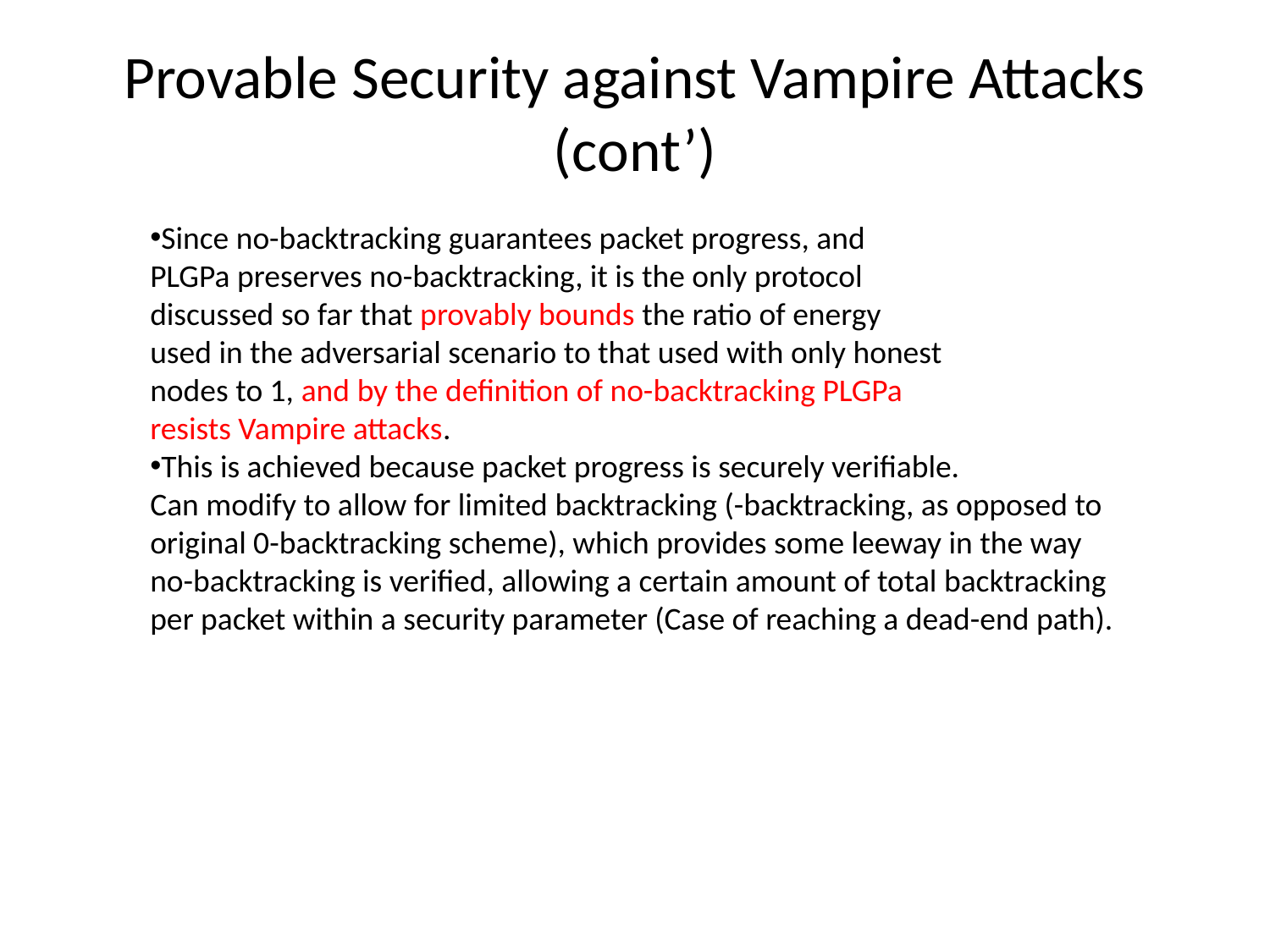

# Provable Security against Vampire Attacks (cont’)
Since no-backtracking guarantees packet progress, and
PLGPa preserves no-backtracking, it is the only protocol
discussed so far that provably bounds the ratio of energy
used in the adversarial scenario to that used with only honest
nodes to 1, and by the definition of no-backtracking PLGPa
resists Vampire attacks.
This is achieved because packet progress is securely verifiable.
Can modify to allow for limited backtracking (-backtracking, as opposed to original 0-backtracking scheme), which provides some leeway in the way no-backtracking is verified, allowing a certain amount of total backtracking per packet within a security parameter (Case of reaching a dead-end path).